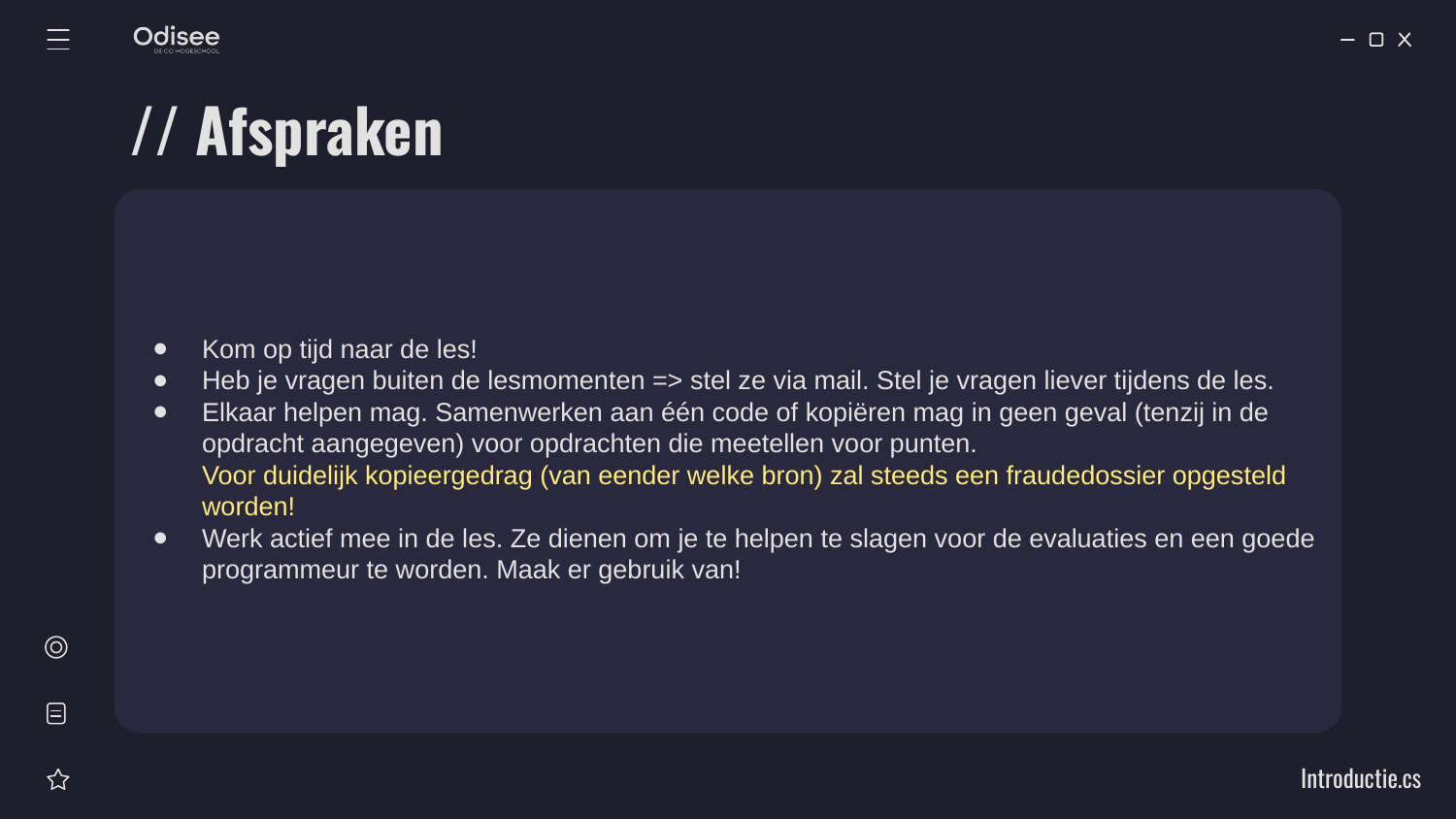

# // Afspraken
Kom op tijd naar de les!
Heb je vragen buiten de lesmomenten => stel ze via mail. Stel je vragen liever tijdens de les.
Elkaar helpen mag. Samenwerken aan één code of kopiëren mag in geen geval (tenzij in de opdracht aangegeven) voor opdrachten die meetellen voor punten.
Voor duidelijk kopieergedrag (van eender welke bron) zal steeds een fraudedossier opgesteld worden!
Werk actief mee in de les. Ze dienen om je te helpen te slagen voor de evaluaties en een goede programmeur te worden. Maak er gebruik van!
Introductie.cs